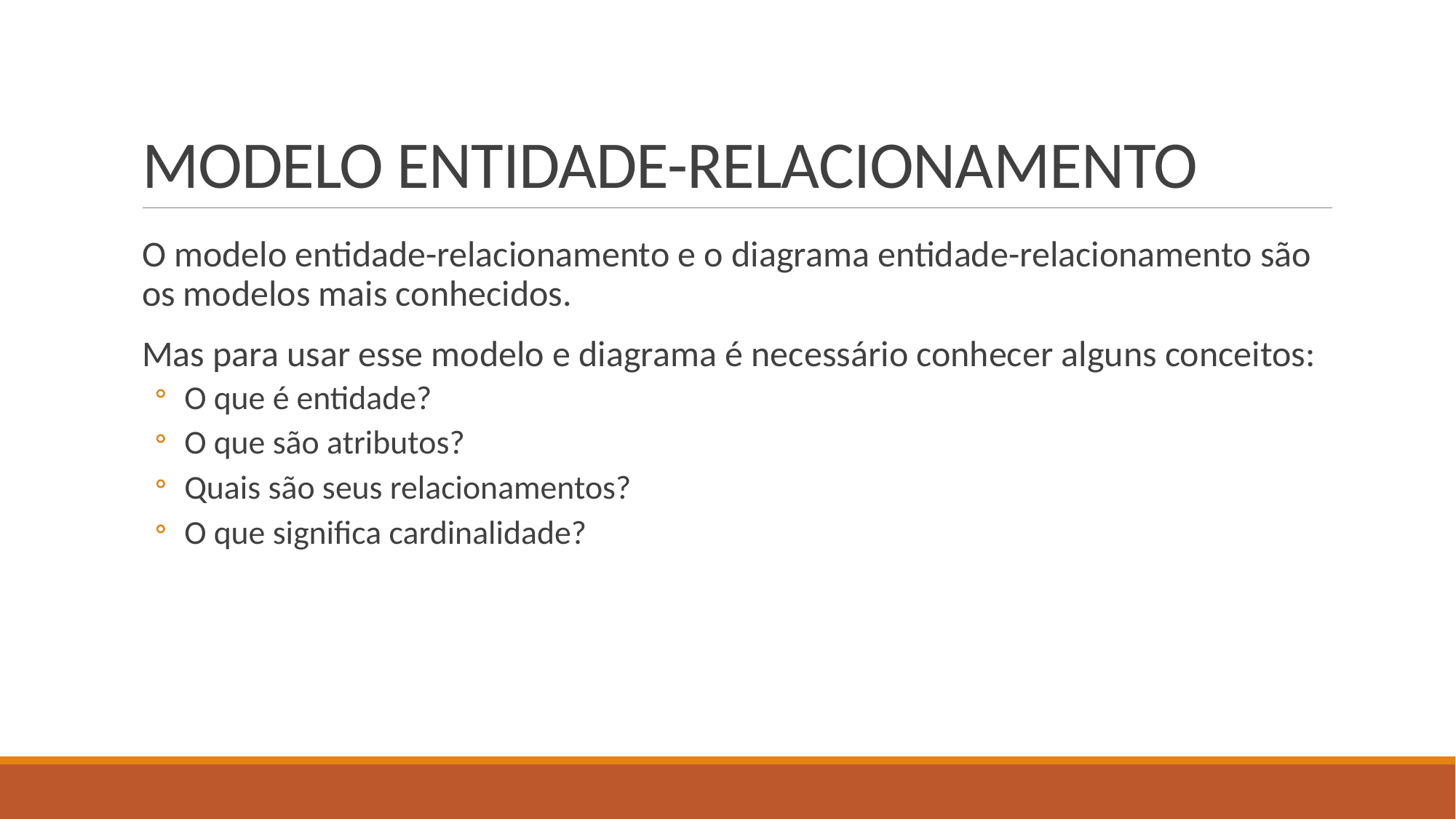

# MODELO ENTIDADE-RELACIONAMENTO
O modelo entidade-relacionamento e o diagrama entidade-relacionamento são os modelos mais conhecidos.
Mas para usar esse modelo e diagrama é necessário conhecer alguns conceitos:
 O que é entidade?
 O que são atributos?
 Quais são seus relacionamentos?
 O que significa cardinalidade?